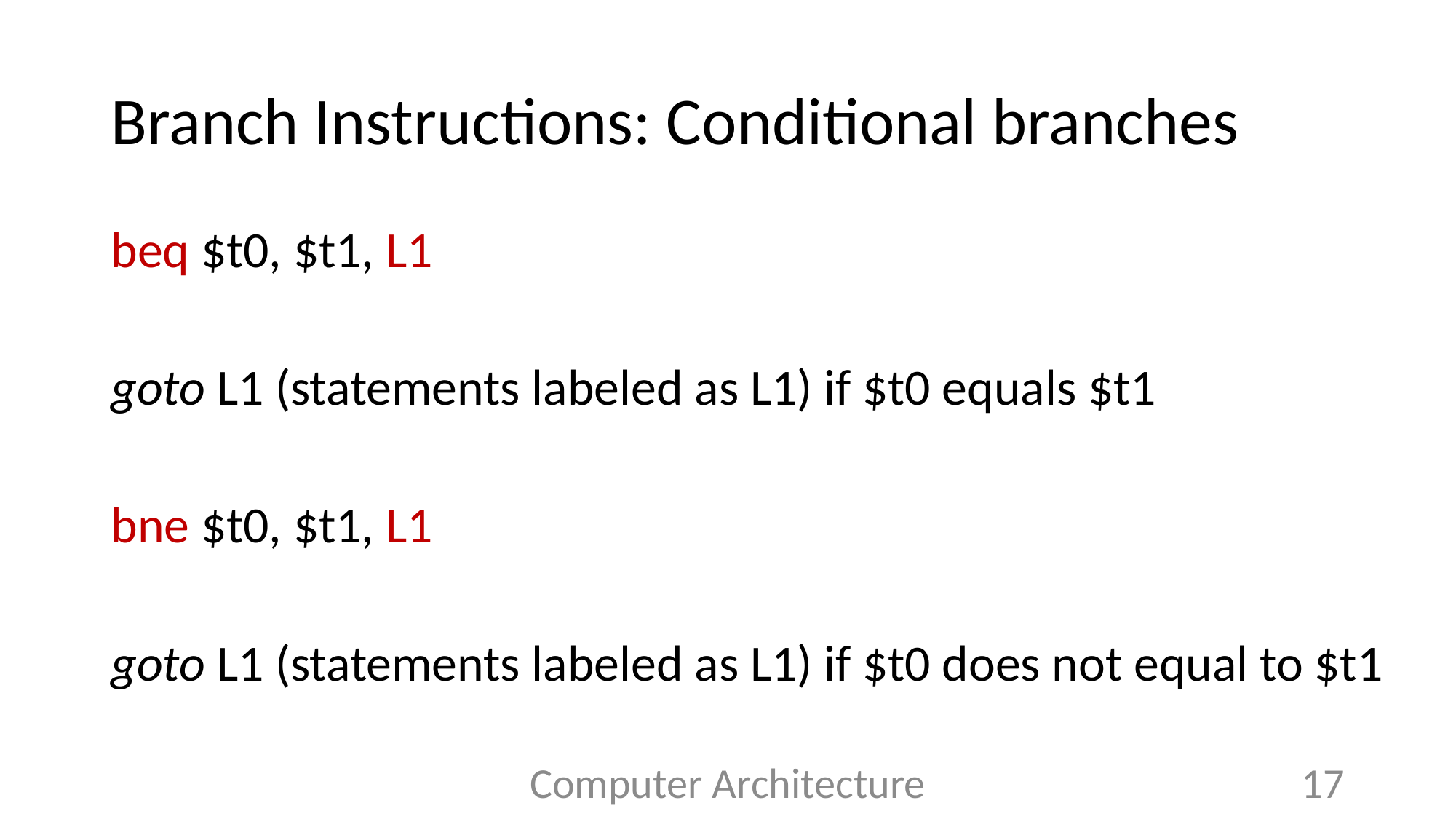

# Branch Instructions: Conditional branches
beq $t0, $t1, L1

goto L1 (statements labeled as L1) if $t0 equals $t1

bne $t0, $t1, L1

goto L1 (statements labeled as L1) if $t0 does not equal to $t1

Computer Architecture
17